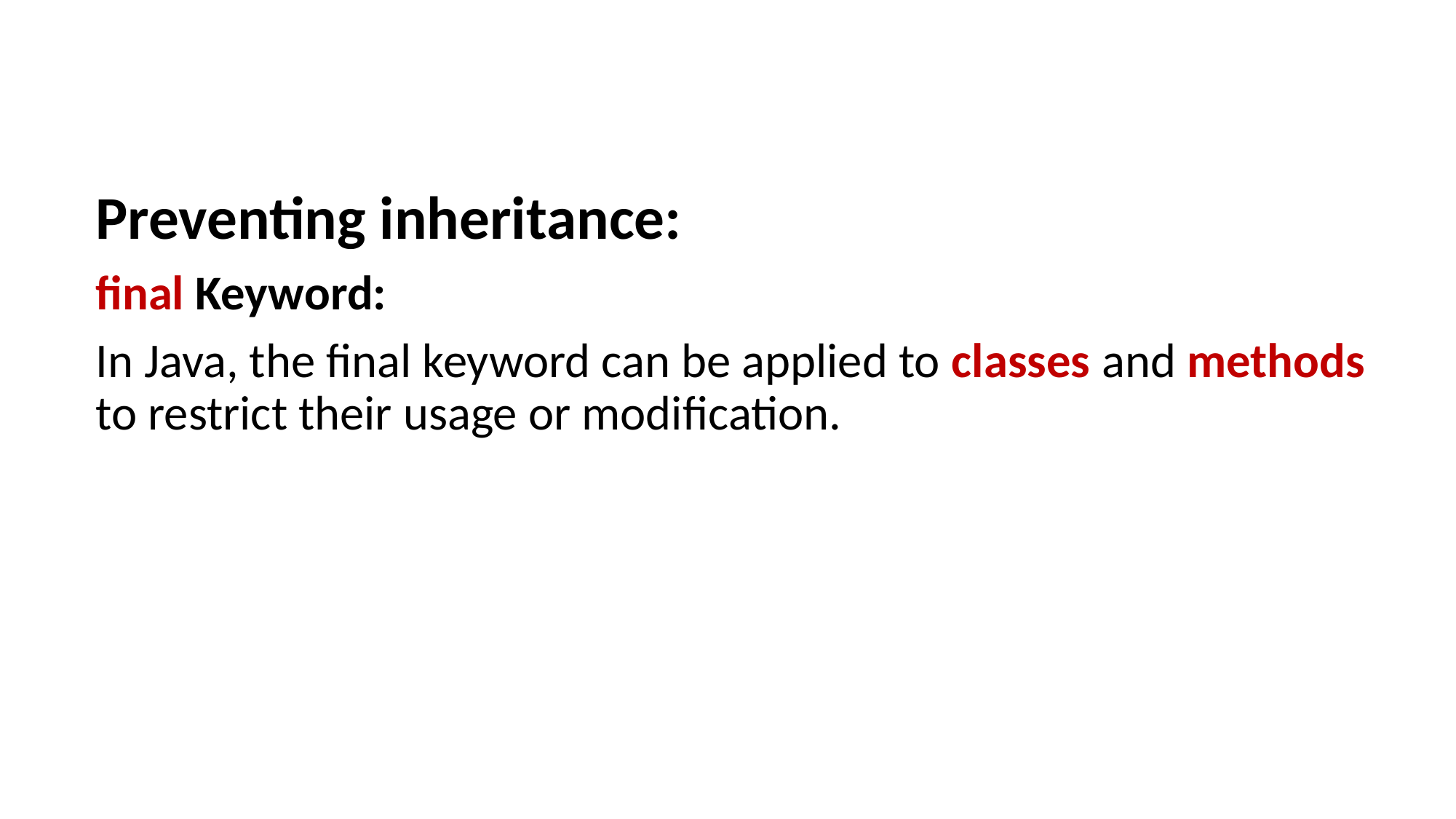

Preventing inheritance:
final Keyword:
In Java, the final keyword can be applied to classes and methods to restrict their usage or modification.